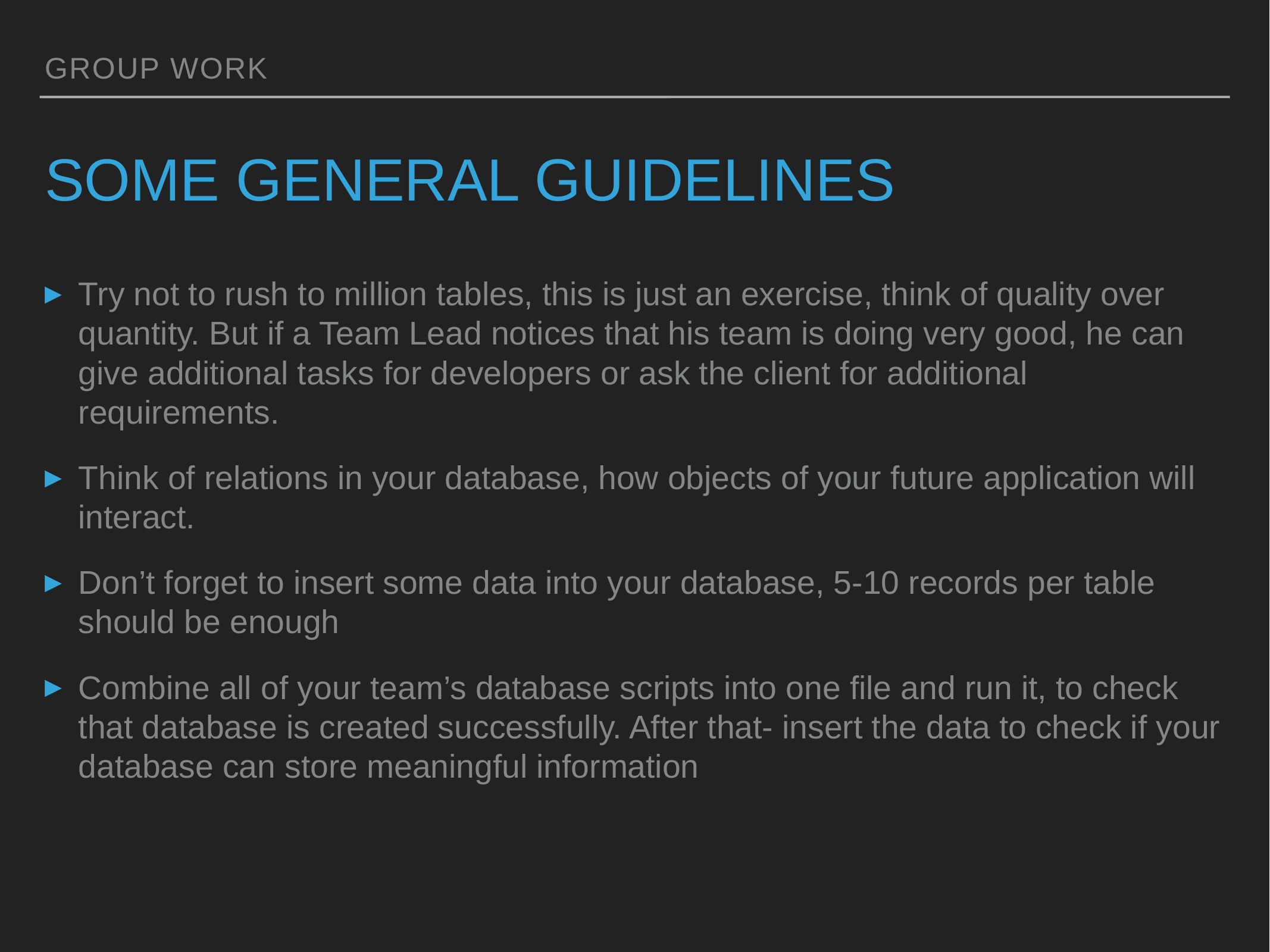

Group work
# SOME GENERAL guidelines
Try not to rush to million tables, this is just an exercise, think of quality over quantity. But if a Team Lead notices that his team is doing very good, he can give additional tasks for developers or ask the client for additional requirements.
Think of relations in your database, how objects of your future application will interact.
Don’t forget to insert some data into your database, 5-10 records per table should be enough
Combine all of your team’s database scripts into one file and run it, to check that database is created successfully. After that- insert the data to check if your database can store meaningful information